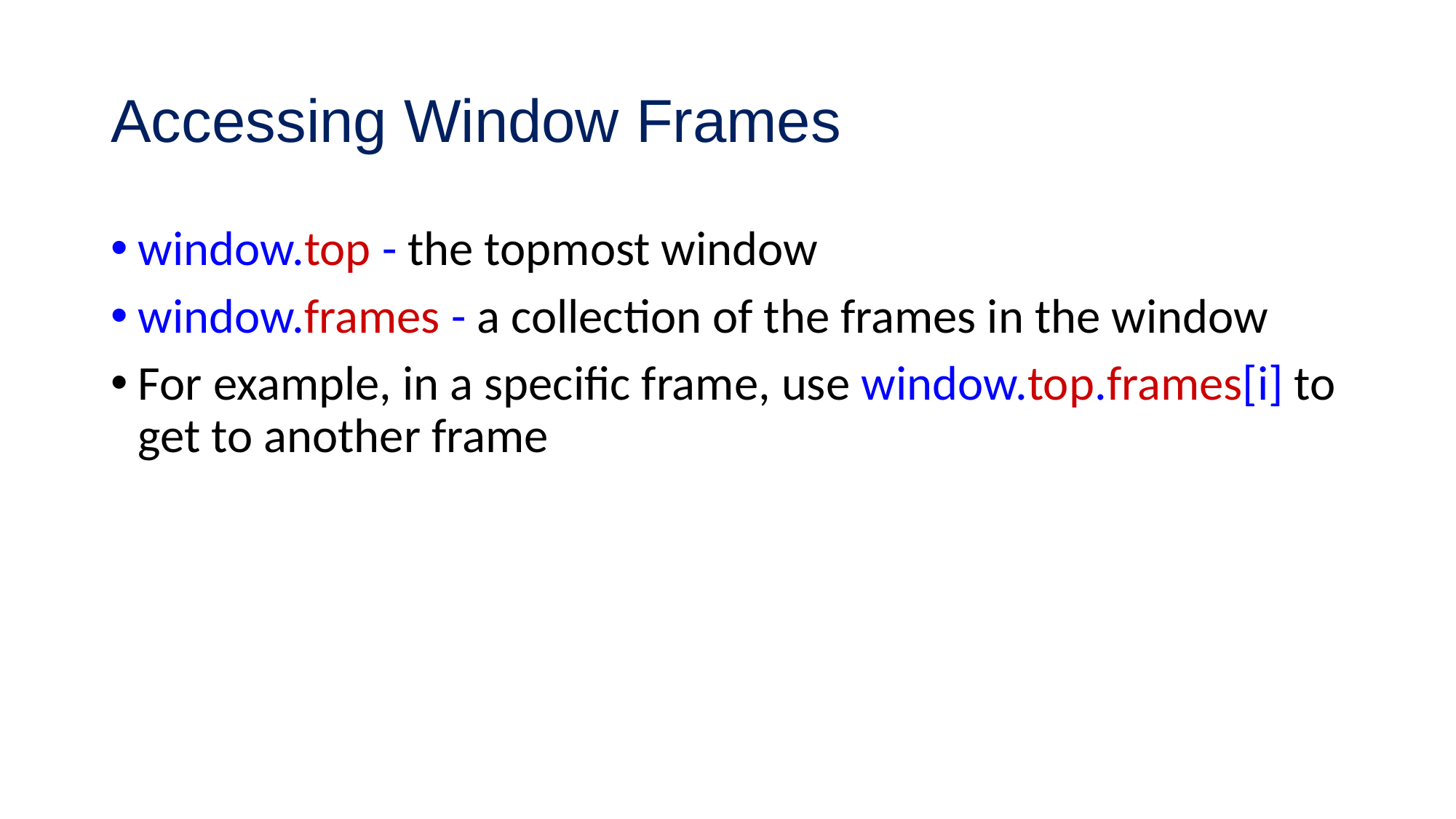

# Accessing Window Frames
window.top - the topmost window
window.frames - a collection of the frames in the window
For example, in a specific frame, use window.top.frames[i] to get to another frame